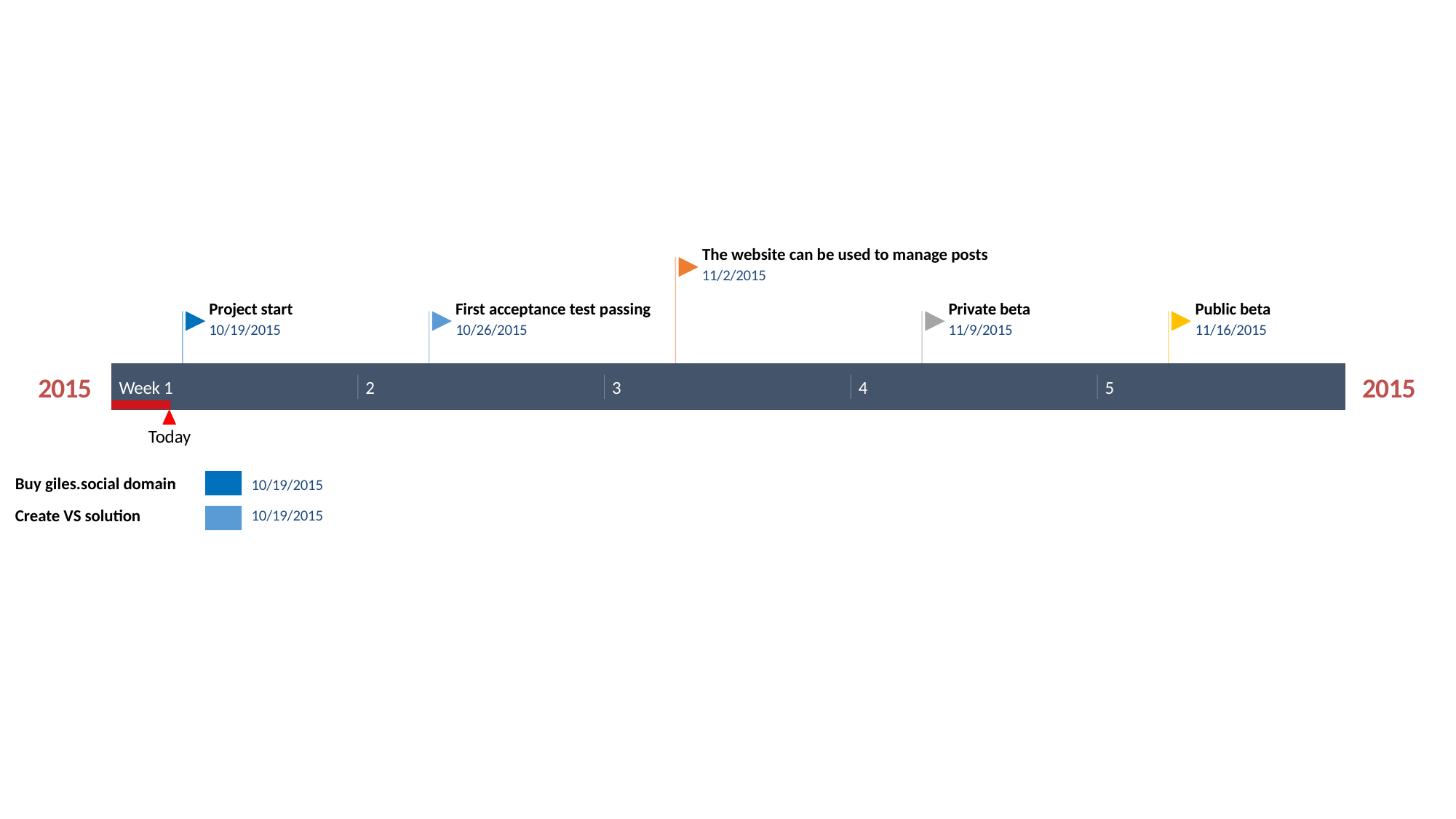

The website can be used to manage posts

11/2/2015
Project start
First acceptance test passing
Private beta
Public beta

10/19/2015
10/26/2015
11/9/2015
11/16/2015

2015
2015
Week 1
2
3
4
5

Today
1 day

Buy giles.social domain
10/19/2015

1 day

Create VS solution

10/19/2015